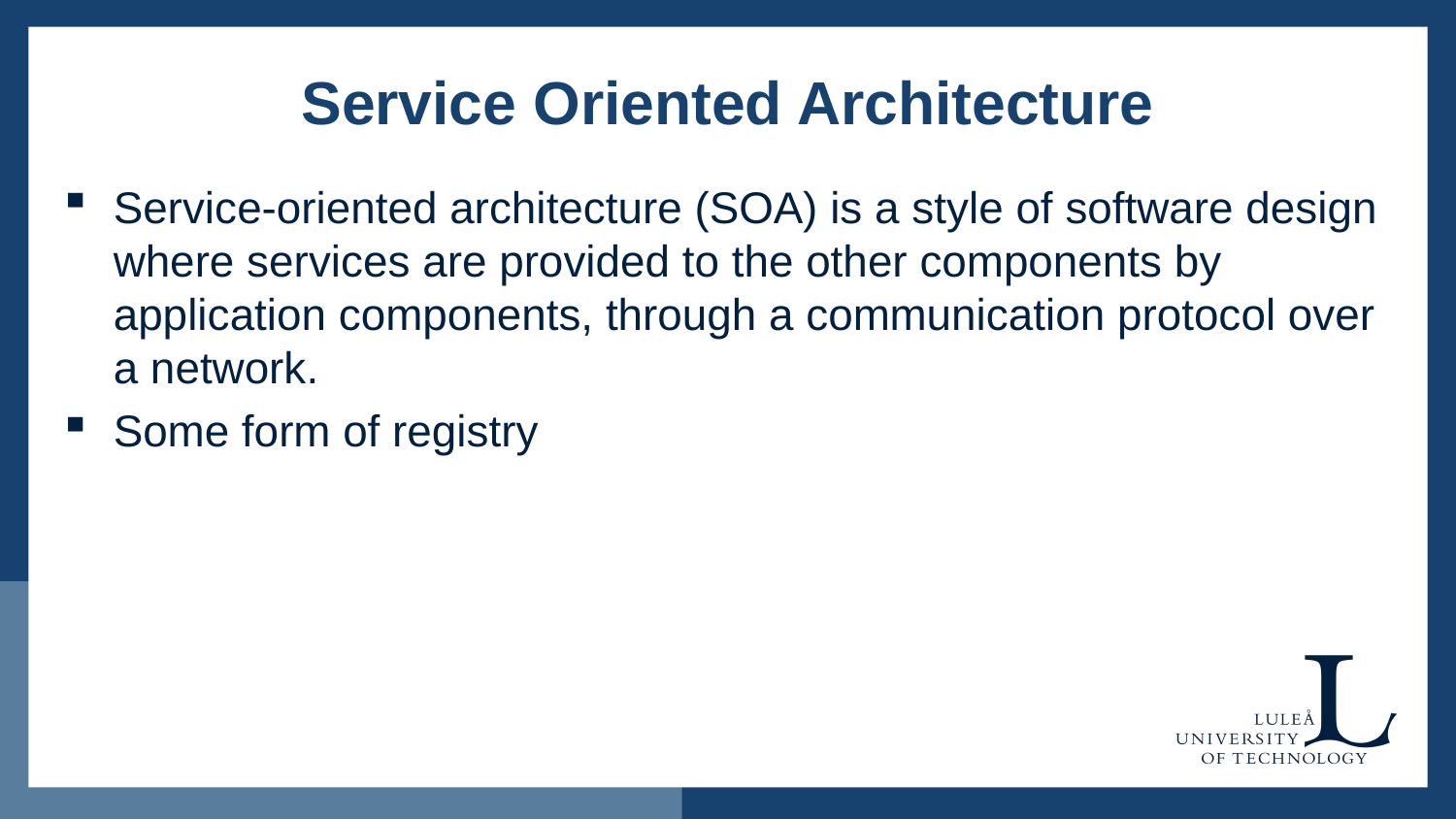

# Service Oriented Architecture
Service-oriented architecture (SOA) is a style of software design where services are provided to the other components by application components, through a communication protocol over a network.
Some form of registry
6